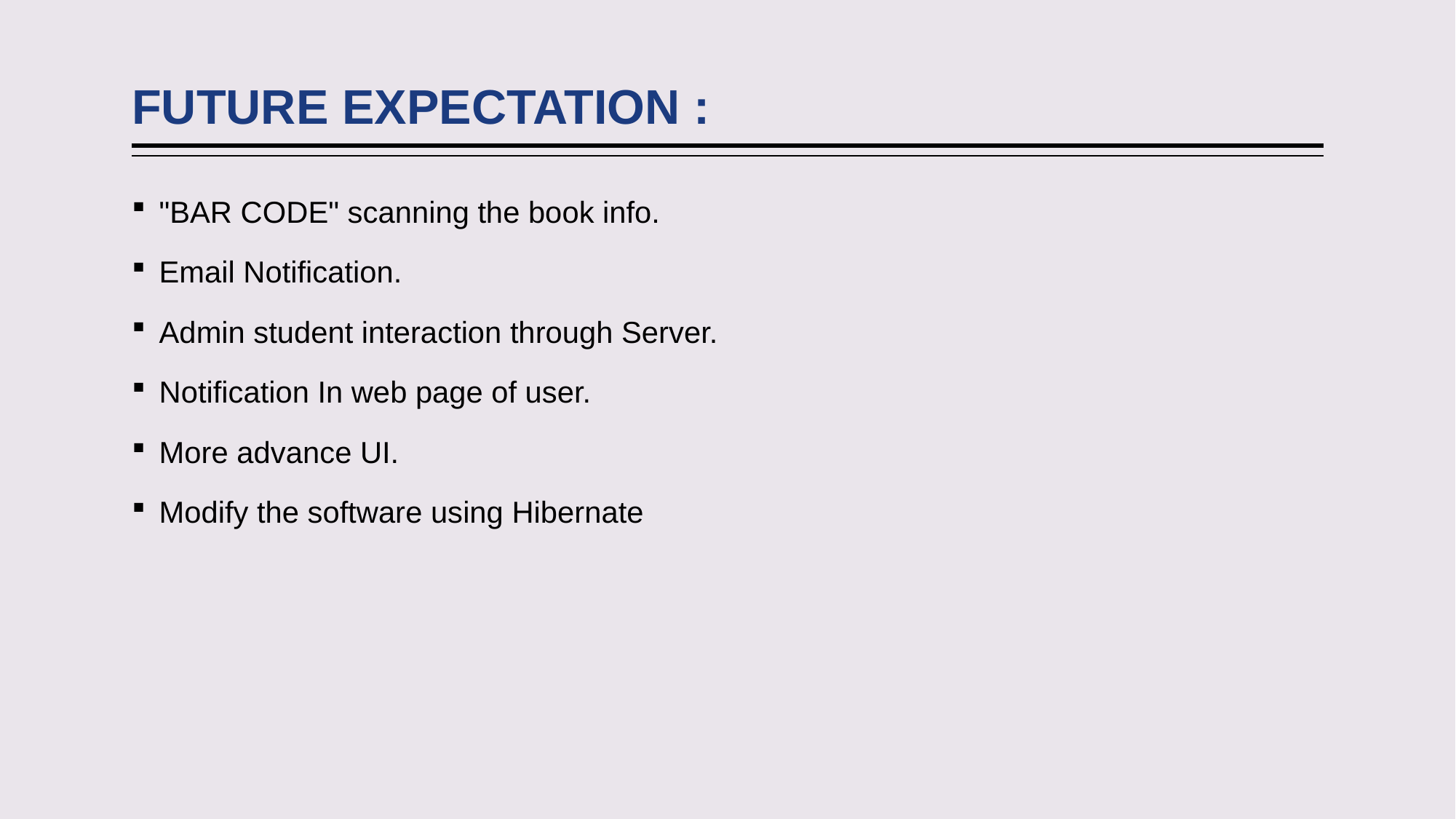

# FUTURE EXPECTATION :
"BAR CODE" scanning the book info.
Email Notification.
Admin student interaction through Server.
Notification In web page of user.
More advance UI.
Modify the software using Hibernate